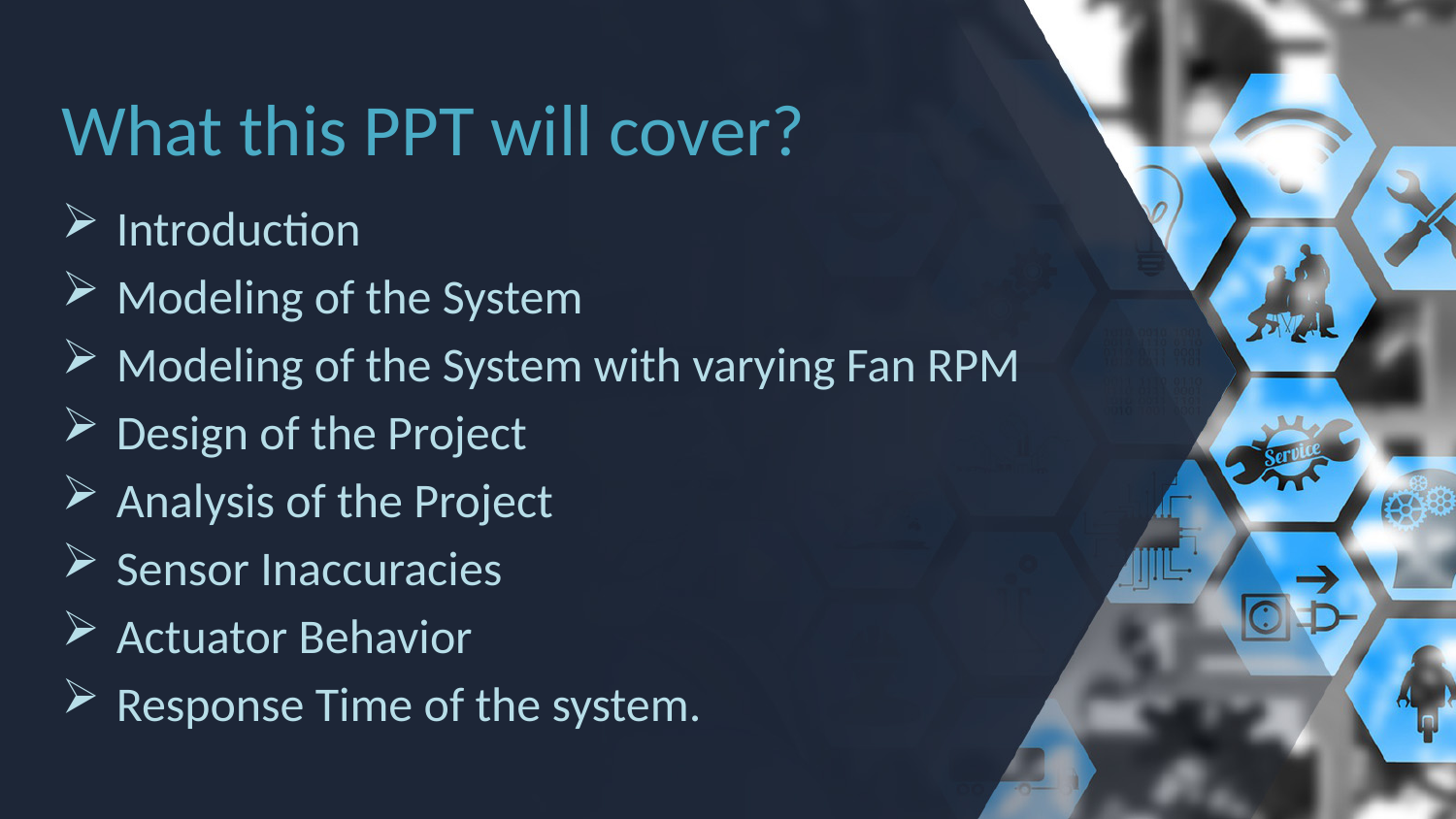

# What this PPT will cover?
Introduction
Modeling of the System
Modeling of the System with varying Fan RPM
Design of the Project
Analysis of the Project
Sensor Inaccuracies
Actuator Behavior
Response Time of the system.